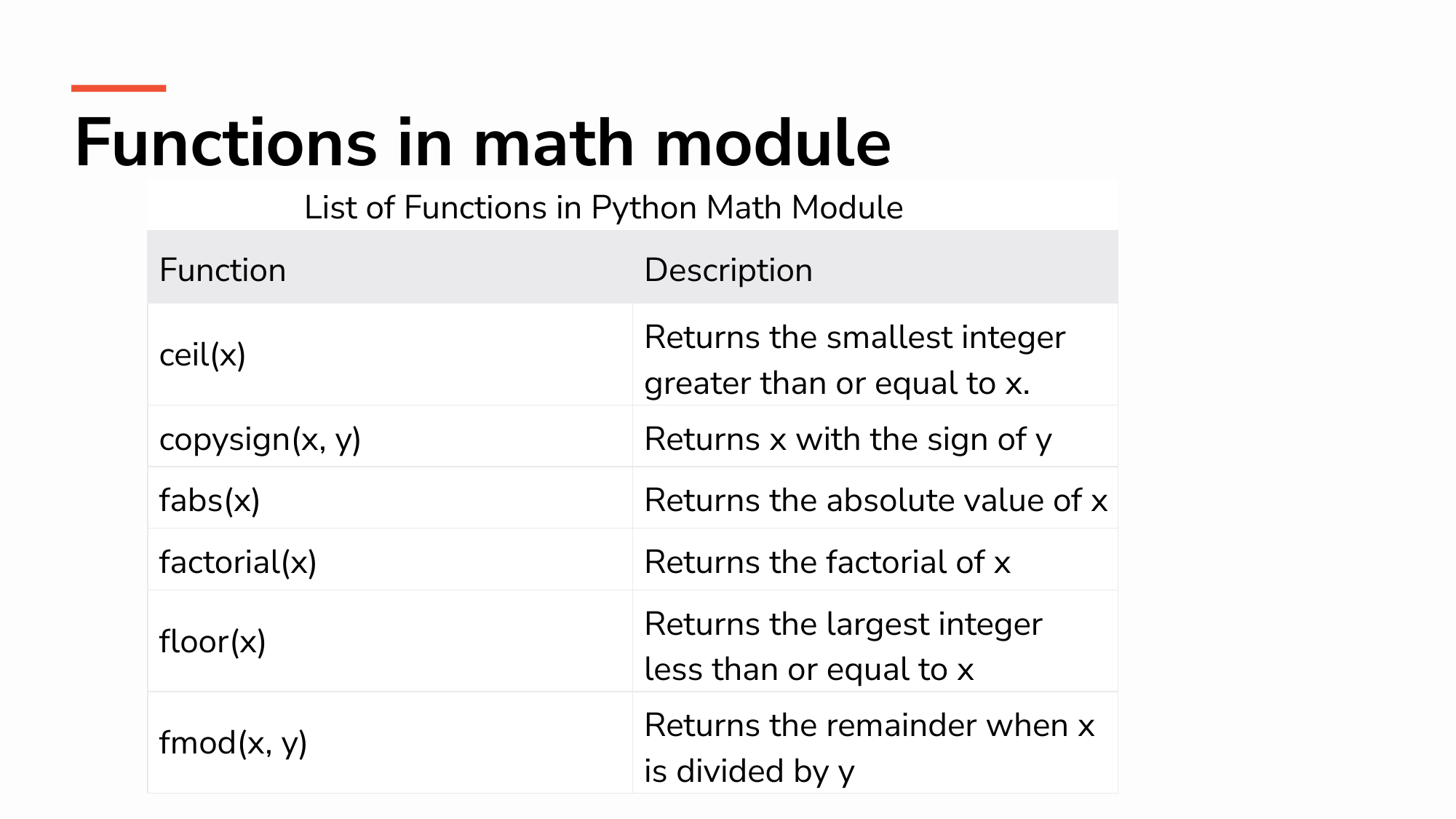

Functions in math module
| List of Functions in Python Math Module |  |
| --- | --- |
| Function | Description |
| ceil(x) | Returns the smallest integer greater than or equal to x. |
| copysign(x, y) | Returns x with the sign of y |
| fabs(x) | Returns the absolute value of x |
| factorial(x) | Returns the factorial of x |
| floor(x) | Returns the largest integer less than or equal to x |
| fmod(x, y) | Returns the remainder when x is divided by y |